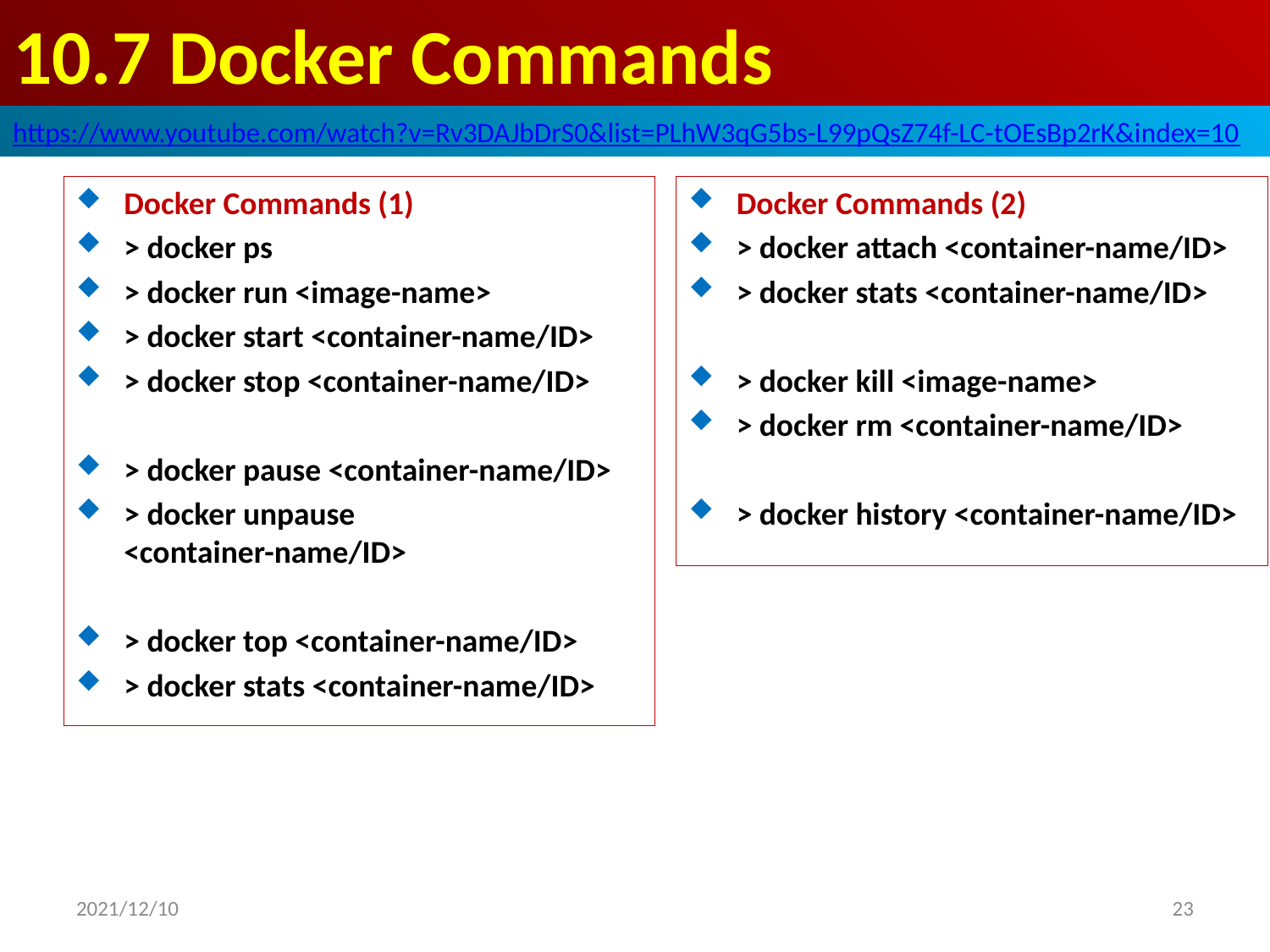

# 10.7 Docker Commands
https://www.youtube.com/watch?v=Rv3DAJbDrS0&list=PLhW3qG5bs-L99pQsZ74f-LC-tOEsBp2rK&index=10
Docker Commands (1)
> docker ps
> docker run <image-name>
> docker start <container-name/ID>
> docker stop <container-name/ID>

> docker pause <container-name/ID>
> docker unpause <container-name/ID>

> docker top <container-name/ID>
> docker stats <container-name/ID>
Docker Commands (2)
> docker attach <container-name/ID>
> docker stats <container-name/ID>

> docker kill <image-name>
> docker rm <container-name/ID>

> docker history <container-name/ID>
2021/12/10
23